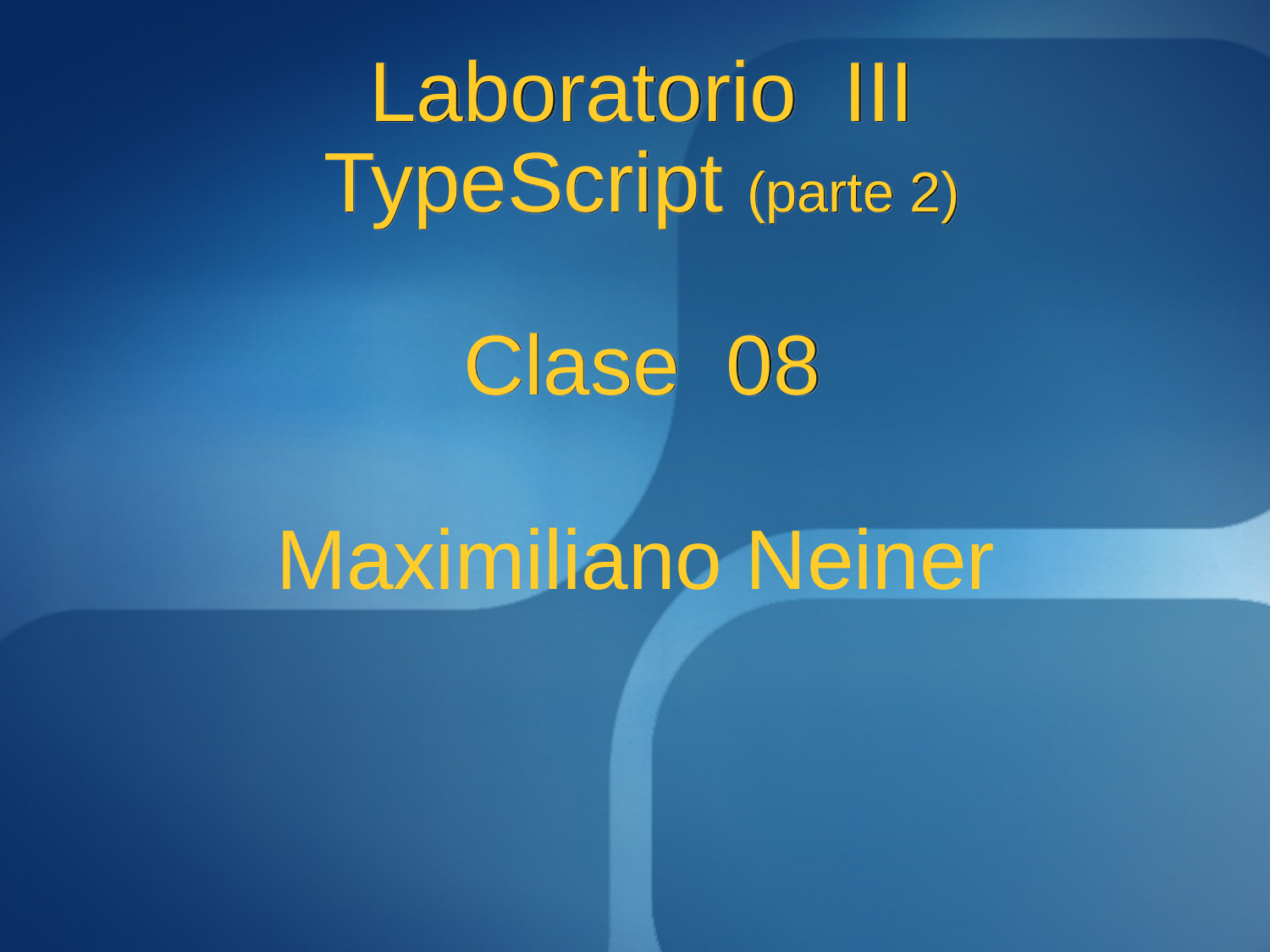

Laboratorio  III
TypeScript (parte 2)

Clase  08
# Maximiliano Neiner